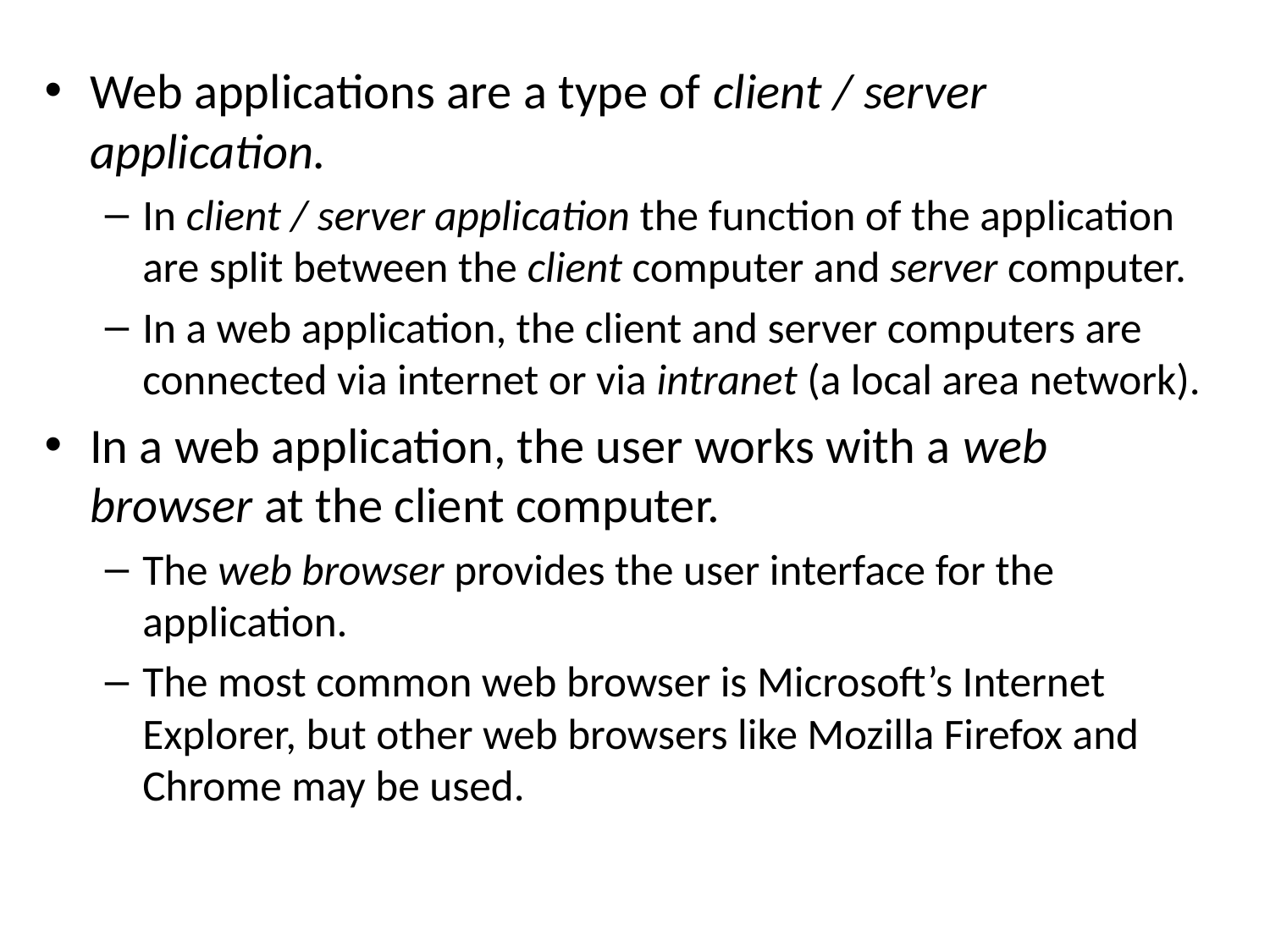

Web applications are a type of client / server application.
In client / server application the function of the application are split between the client computer and server computer.
In a web application, the client and server computers are connected via internet or via intranet (a local area network).
In a web application, the user works with a web browser at the client computer.
The web browser provides the user interface for the application.
The most common web browser is Microsoft’s Internet Explorer, but other web browsers like Mozilla Firefox and Chrome may be used.